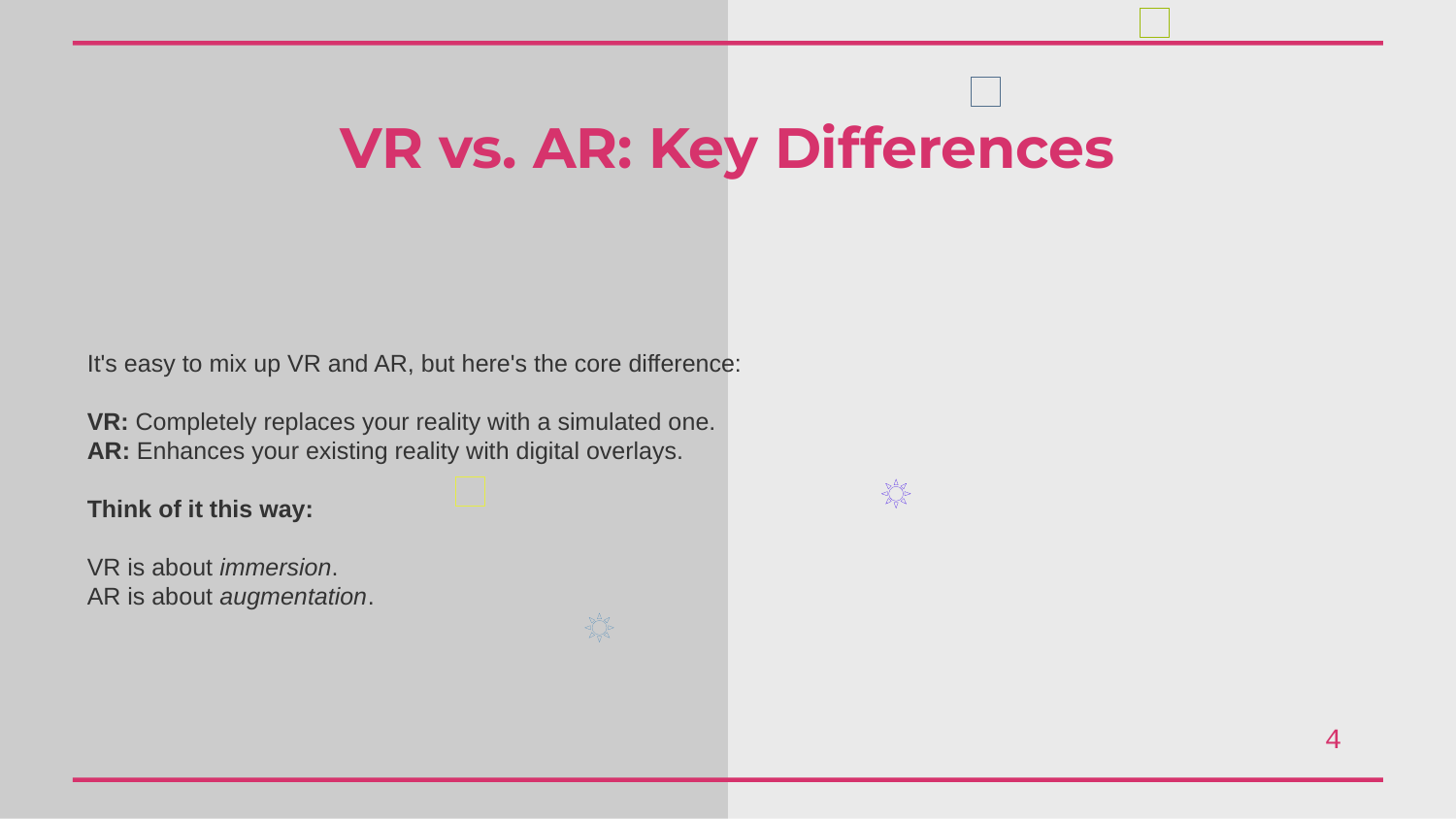

VR vs. AR: Key Differences

It's easy to mix up VR and AR, but here's the core difference:

VR: Completely replaces your reality with a simulated one.
AR: Enhances your existing reality with digital overlays.

Think of it this way:

VR is about immersion.
AR is about augmentation.

4